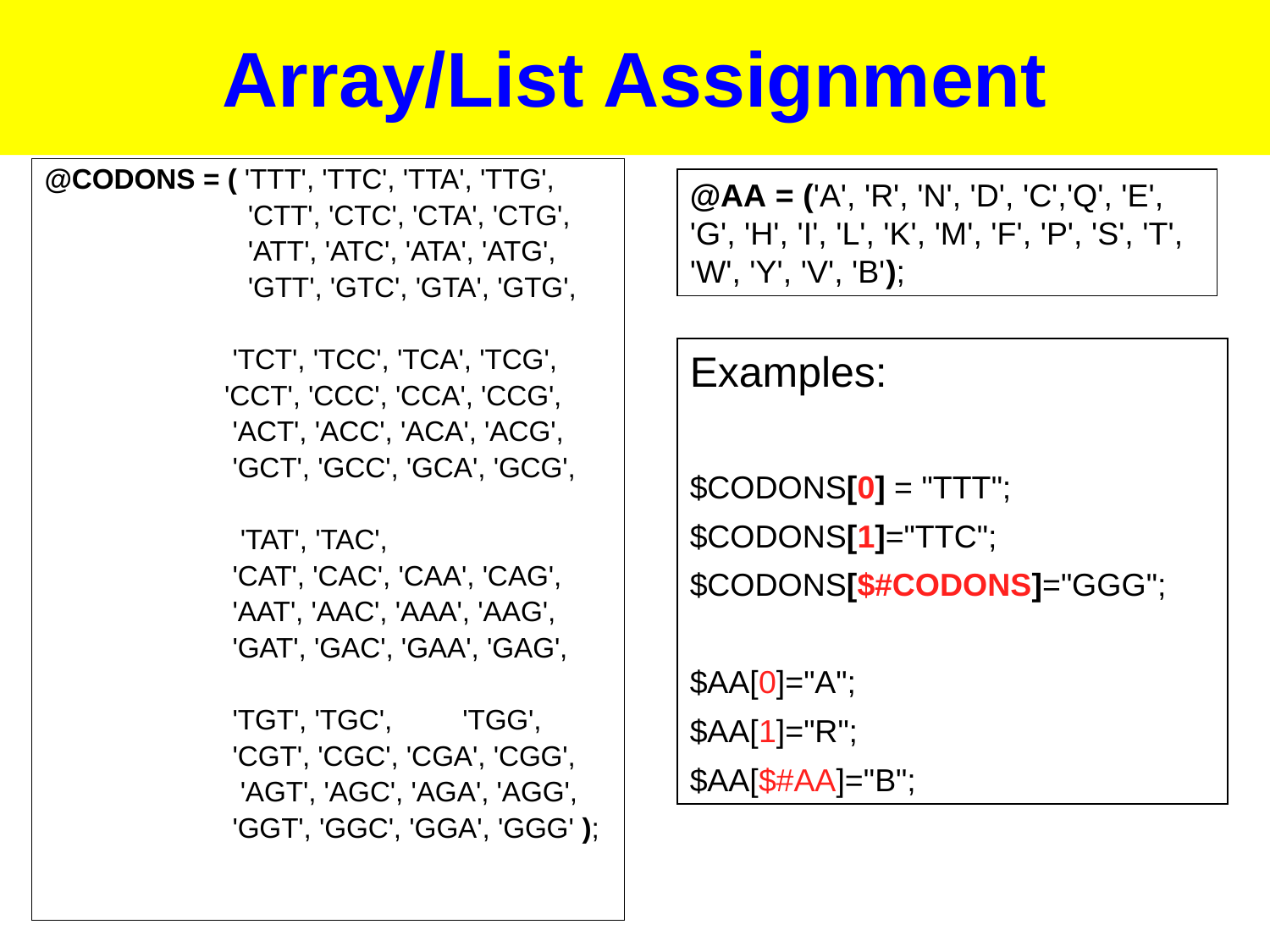

# Array/List Assignment
@CODONS = ( 'TTT', 'TTC', 'TTA', 'TTG',
                          'CTT', 'CTC', 'CTA', 'CTG',
                          'ATT', 'ATC', 'ATA', 'ATG',
                          'GTT', 'GTC', 'GTA', 'GTG',

                        'TCT', 'TCC', 'TCA', 'TCG',
                       'CCT', 'CCC', 'CCA', 'CCG',
                        'ACT', 'ACC', 'ACA', 'ACG',
                        'GCT', 'GCC', 'GCA', 'GCG',

                         'TAT', 'TAC',
                        'CAT', 'CAC', 'CAA', 'CAG',
                        'AAT', 'AAC', 'AAA', 'AAG',
                        'GAT', 'GAC', 'GAA', 'GAG',

                        'TGT', 'TGC',         'TGG',
                        'CGT', 'CGC', 'CGA', 'CGG',
                         'AGT', 'AGC', 'AGA', 'AGG',
                        'GGT', 'GGC', 'GGA', 'GGG' );
@AA = ('A', 'R', 'N', 'D', 'C','Q', 'E', 'G', 'H', 'I', 'L', 'K', 'M', 'F', 'P', 'S', 'T', 'W', 'Y', 'V', 'B');
Examples:

$CODONS[0] = "TTT";
$CODONS[1]="TTC";
$CODONS[$#CODONS]="GGG";

$AA[0]="A";
$AA[1]="R";
$AA[$#AA]="B";